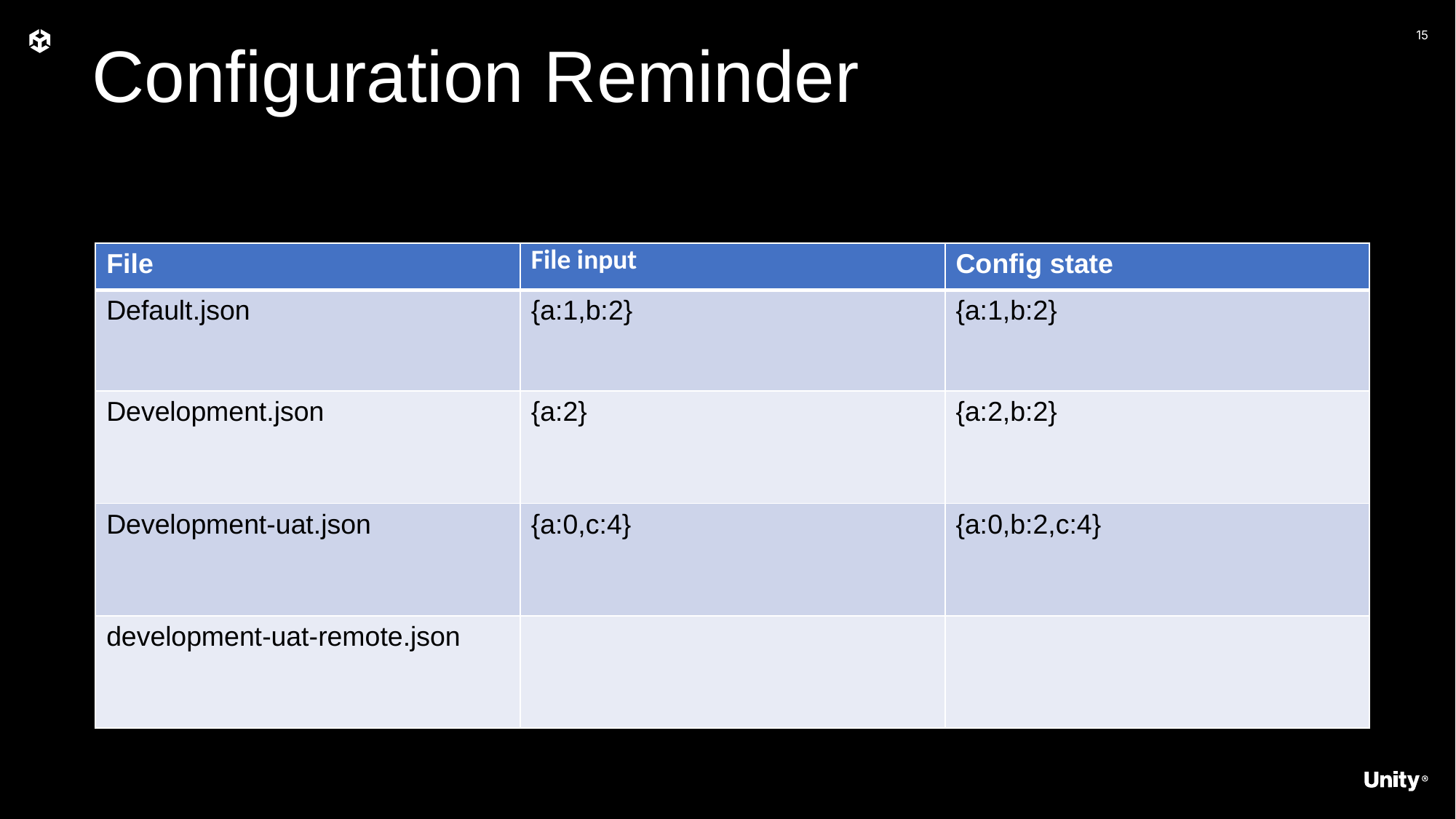

Configuration Reminder

| File | File input | Config state |
| --- | --- | --- |
| Default.json | {a:1,b:2} | {a:1,b:2} |
| Development.json | {a:2} | {a:2,b:2} |
| Development-uat.json | {a:0,c:4} | {a:0,b:2,c:4} |
| development-uat-remote.json |  |  |